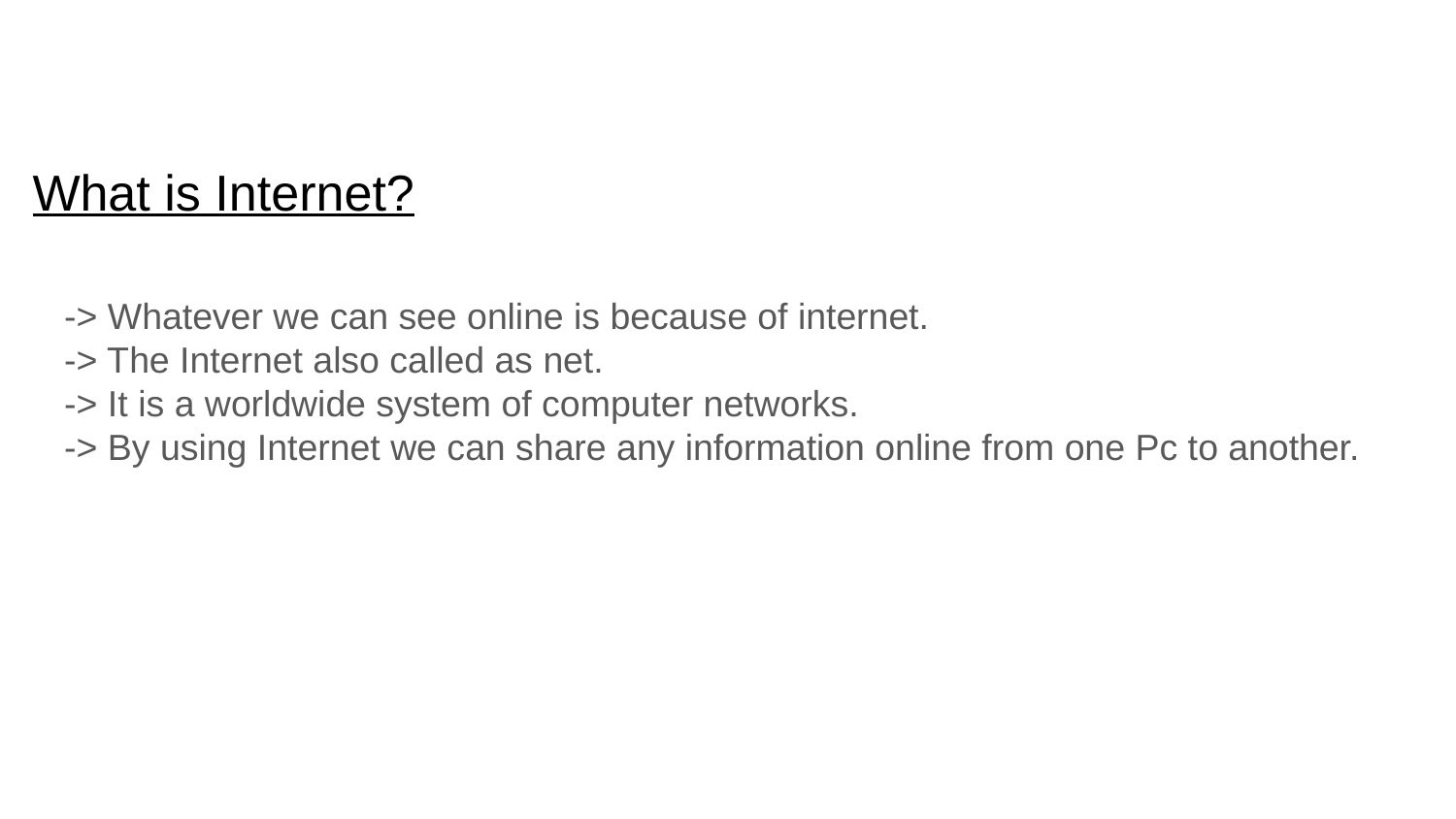

# What is Internet?
-> Whatever we can see online is because of internet.
-> The Internet also called as net.
-> It is a worldwide system of computer networks.
-> By using Internet we can share any information online from one Pc to another.